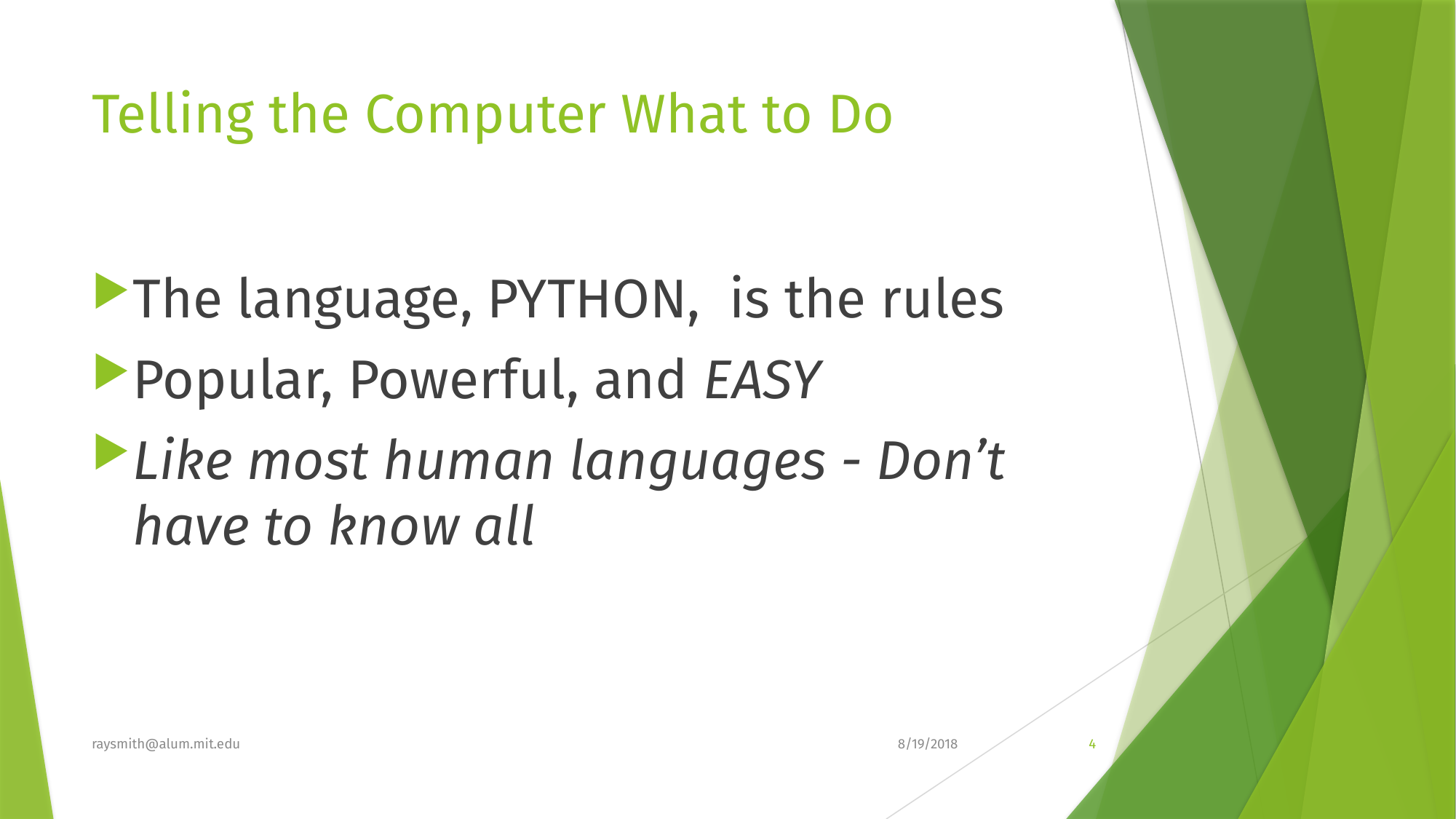

# Telling the Computer What to Do
The language, PYTHON,  is the rules
Popular, Powerful, and EASY
Like most human languages - Don’t have to know all
raysmith@alum.mit.edu
8/19/2018
4